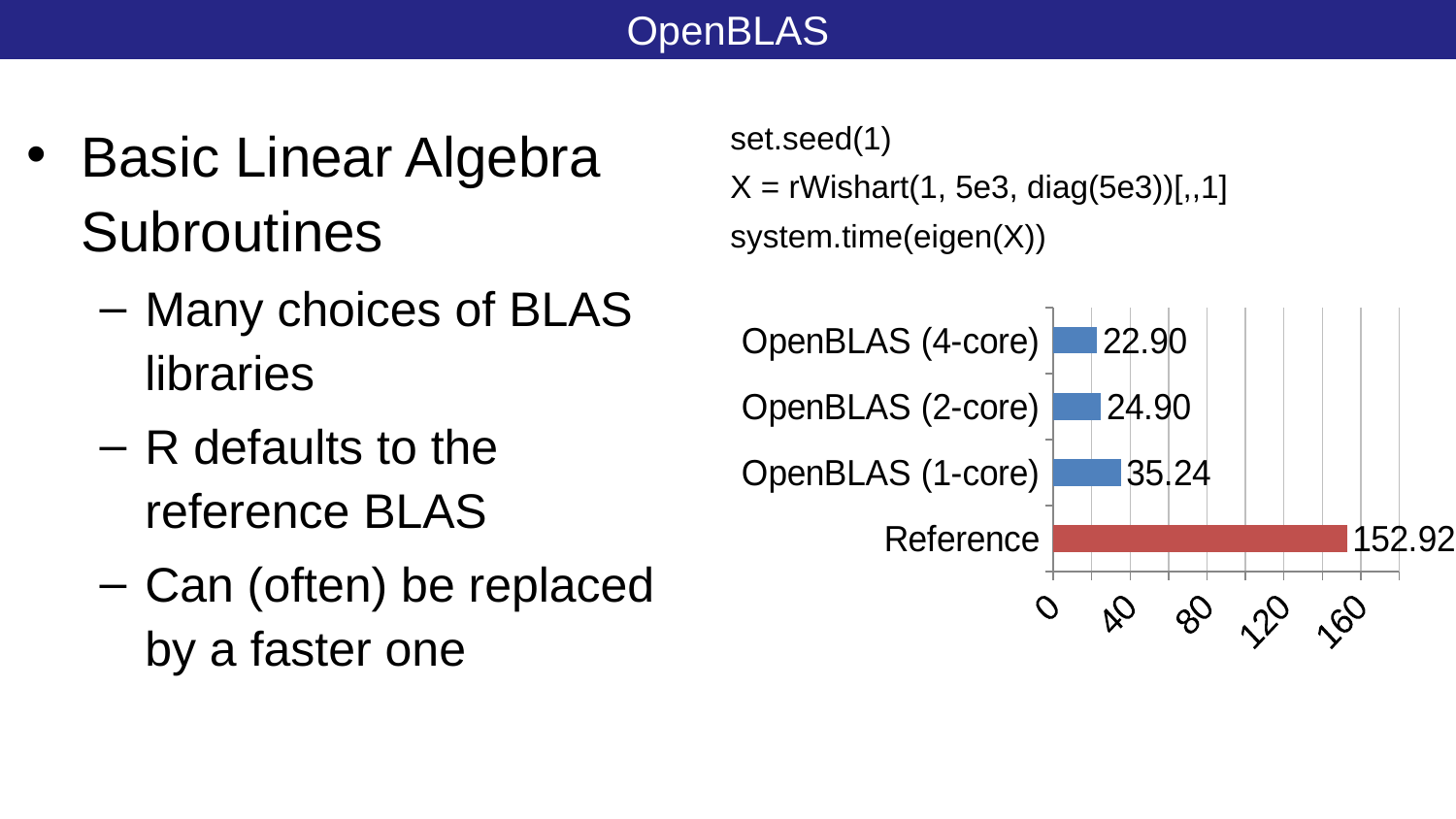

# OpenBLAS
50
Basic Linear Algebra Subroutines
Many choices of BLAS libraries
R defaults to the
reference BLAS
Can (often) be replaced by a faster one
set.seed(1)
X = rWishart(1, 5e3, diag(5e3))[,,1]
system.time(eigen(X))

### Chart

| Category | Elapsed |
|---|---|
| Reference | 152.92 |
| OpenBLAS (1-core) | 35.24 |
| OpenBLAS (2-core) | 24.9 |
| OpenBLAS (4-core) | 22.9 |